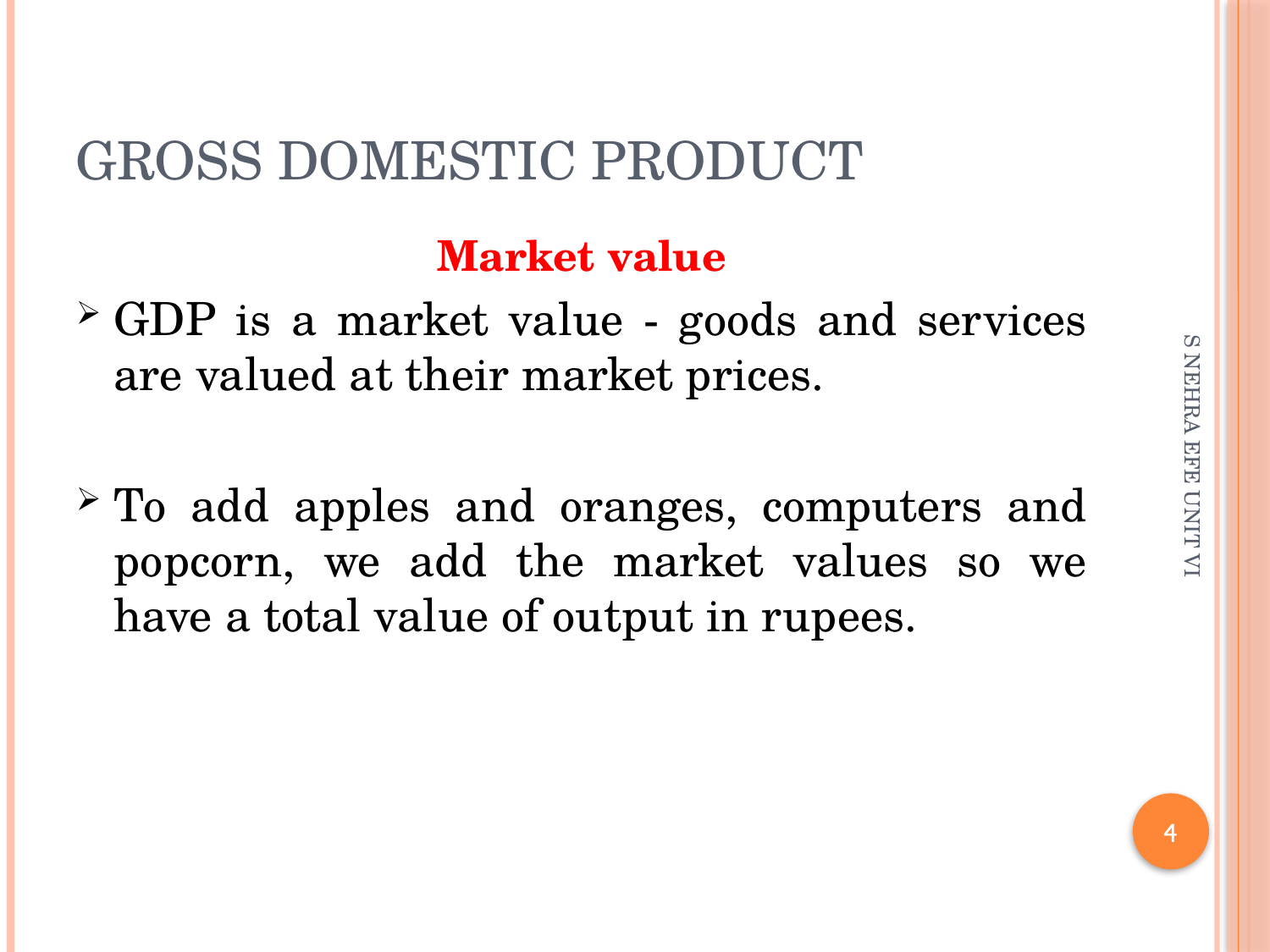

# Gross Domestic Product
Market value
GDP is a market value - goods and services are valued at their market prices.

To add apples and oranges, computers and popcorn, we add the market values so we have a total value of output in rupees.
S NEHRA EFE UNIT VI
4